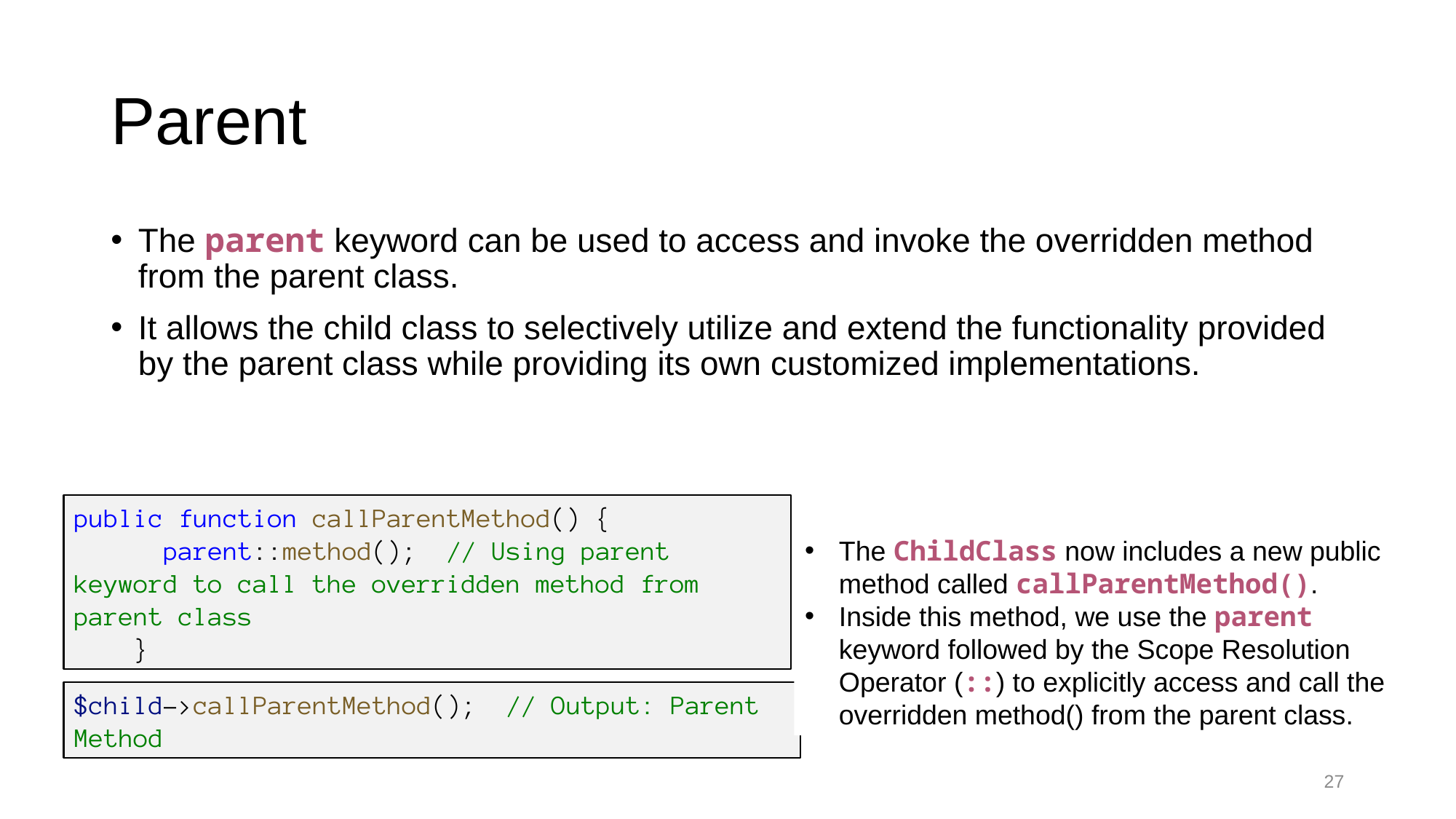

# Parent
The parent keyword can be used to access and invoke the overridden method from the parent class.
It allows the child class to selectively utilize and extend the functionality provided by the parent class while providing its own customized implementations.
public function callParentMethod() {
      parent::method();  // Using parent keyword to call the overridden method from parent class
    }
The ChildClass now includes a new public method called callParentMethod().
Inside this method, we use the parent keyword followed by the Scope Resolution Operator (::) to explicitly access and call the overridden method() from the parent class.
$child->callParentMethod();  // Output: Parent Method
27